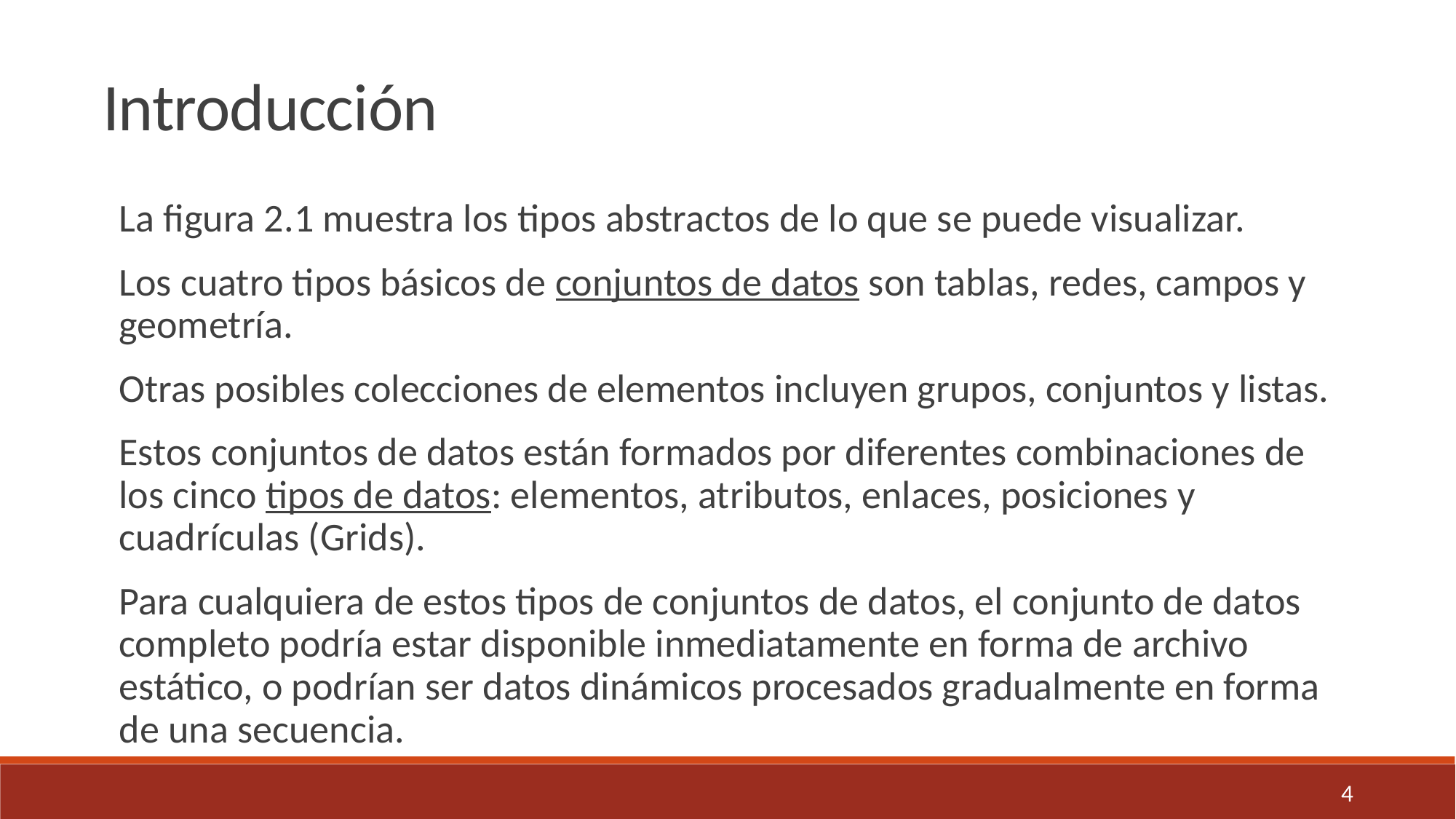

Introducción
La figura 2.1 muestra los tipos abstractos de lo que se puede visualizar.
Los cuatro tipos básicos de conjuntos de datos son tablas, redes, campos y geometría.
Otras posibles colecciones de elementos incluyen grupos, conjuntos y listas.
Estos conjuntos de datos están formados por diferentes combinaciones de los cinco tipos de datos: elementos, atributos, enlaces, posiciones y cuadrículas (Grids).
Para cualquiera de estos tipos de conjuntos de datos, el conjunto de datos completo podría estar disponible inmediatamente en forma de archivo estático, o podrían ser datos dinámicos procesados gradualmente en forma de una secuencia.
4